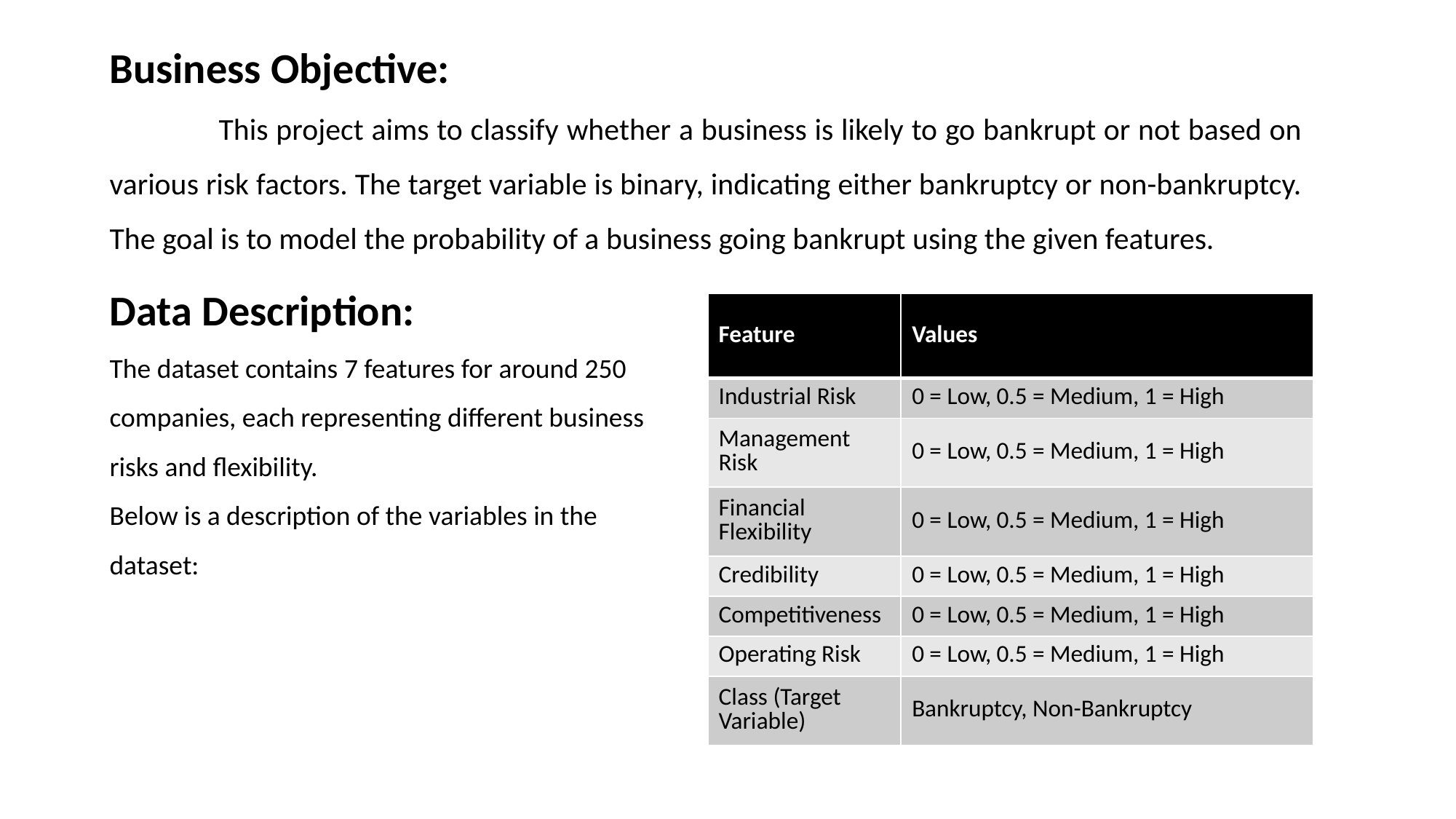

Business Objective:
	This project aims to classify whether a business is likely to go bankrupt or not based on various risk factors. The target variable is binary, indicating either bankruptcy or non-bankruptcy. The goal is to model the probability of a business going bankrupt using the given features.
Data Description:
The dataset contains 7 features for around 250 companies, each representing different business risks and flexibility.
Below is a description of the variables in the dataset:

| Feature | Values |
| --- | --- |
| Industrial Risk | 0 = Low, 0.5 = Medium, 1 = High |
| Management Risk | 0 = Low, 0.5 = Medium, 1 = High |
| Financial Flexibility | 0 = Low, 0.5 = Medium, 1 = High |
| Credibility | 0 = Low, 0.5 = Medium, 1 = High |
| Competitiveness | 0 = Low, 0.5 = Medium, 1 = High |
| Operating Risk | 0 = Low, 0.5 = Medium, 1 = High |
| Class (Target Variable) | Bankruptcy, Non-Bankruptcy |